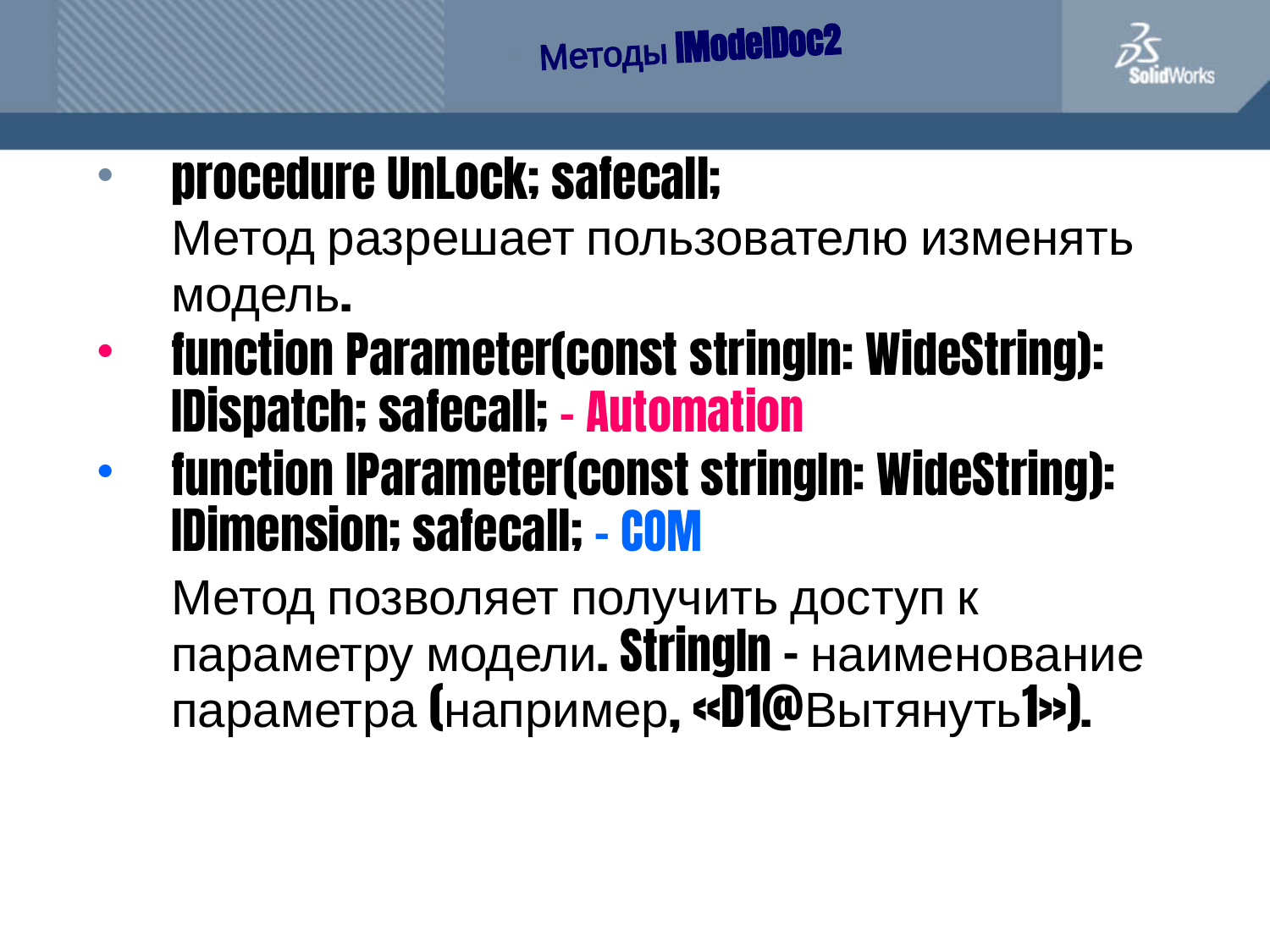

Методы IModelDoc2
procedure UnLock; safecall;
Метод разрешает пользователю изменять модель.
function Parameter(const stringIn: WideString): IDispatch; safecall; - Automation
function IParameter(const stringIn: WideString): IDimension; safecall; - COM
	Метод позволяет получить доступ к параметру модели. StringIn – наименование параметра (например, «D1@Вытянуть1»).